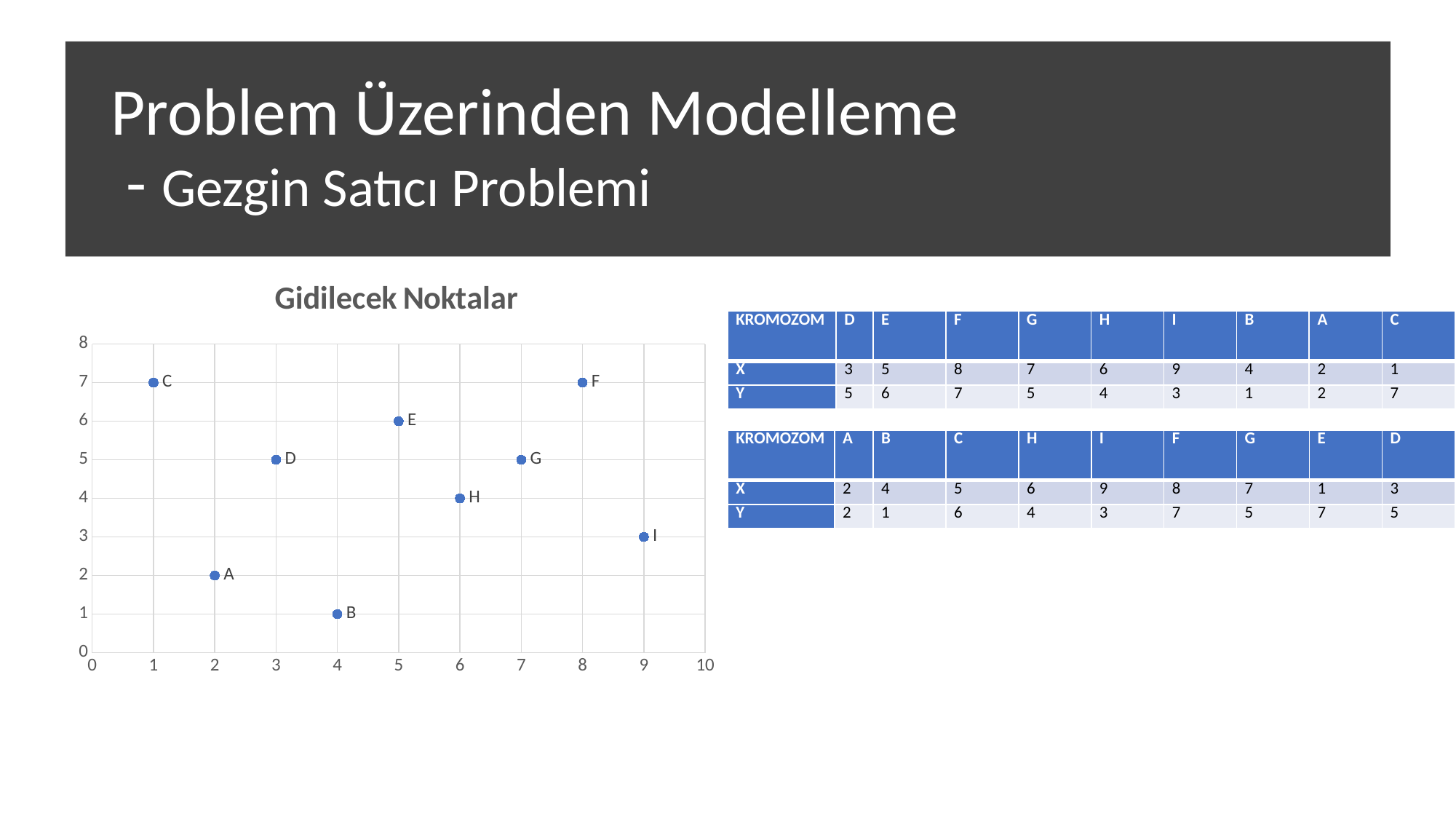

# Problem Üzerinden Modelleme - Gezgin Satıcı Problemi

### Chart: Gidilecek Noktalar

| Category | Y-Değerleri | Sütun1 |
|---|---|---|
| KROMOZOM | D | E | F | G | H | I | B | A | C |
| --- | --- | --- | --- | --- | --- | --- | --- | --- | --- |
| X | 3 | 5 | 8 | 7 | 6 | 9 | 4 | 2 | 1 |
| Y | 5 | 6 | 7 | 5 | 4 | 3 | 1 | 2 | 7 |
| KROMOZOM | A | B | C | H | I | F | G | E | D |
| --- | --- | --- | --- | --- | --- | --- | --- | --- | --- |
| X | 2 | 4 | 5 | 6 | 9 | 8 | 7 | 1 | 3 |
| Y | 2 | 1 | 6 | 4 | 3 | 7 | 5 | 7 | 5 |